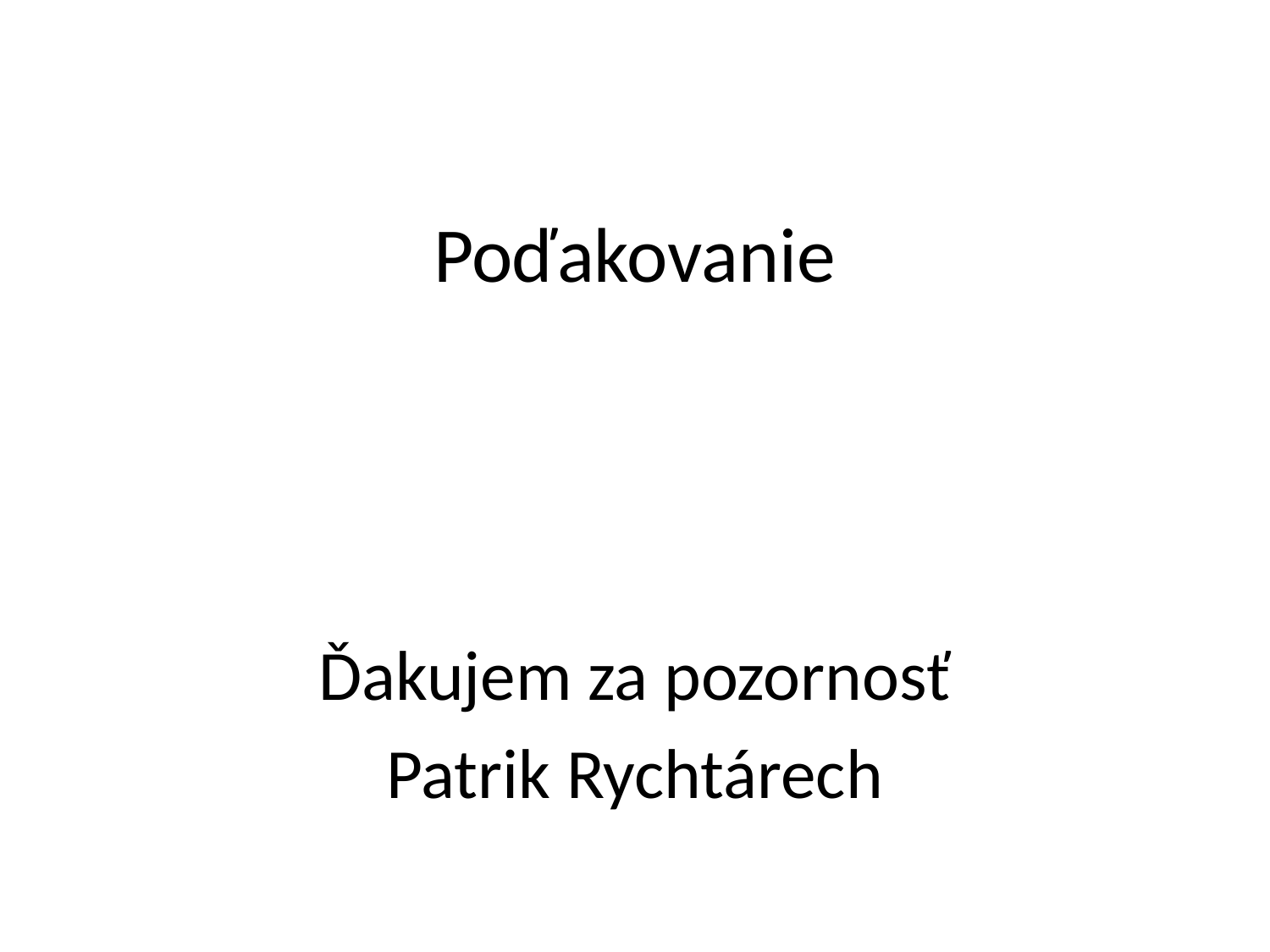

# Poďakovanie
Ďakujem za pozornosť
Patrik Rychtárech